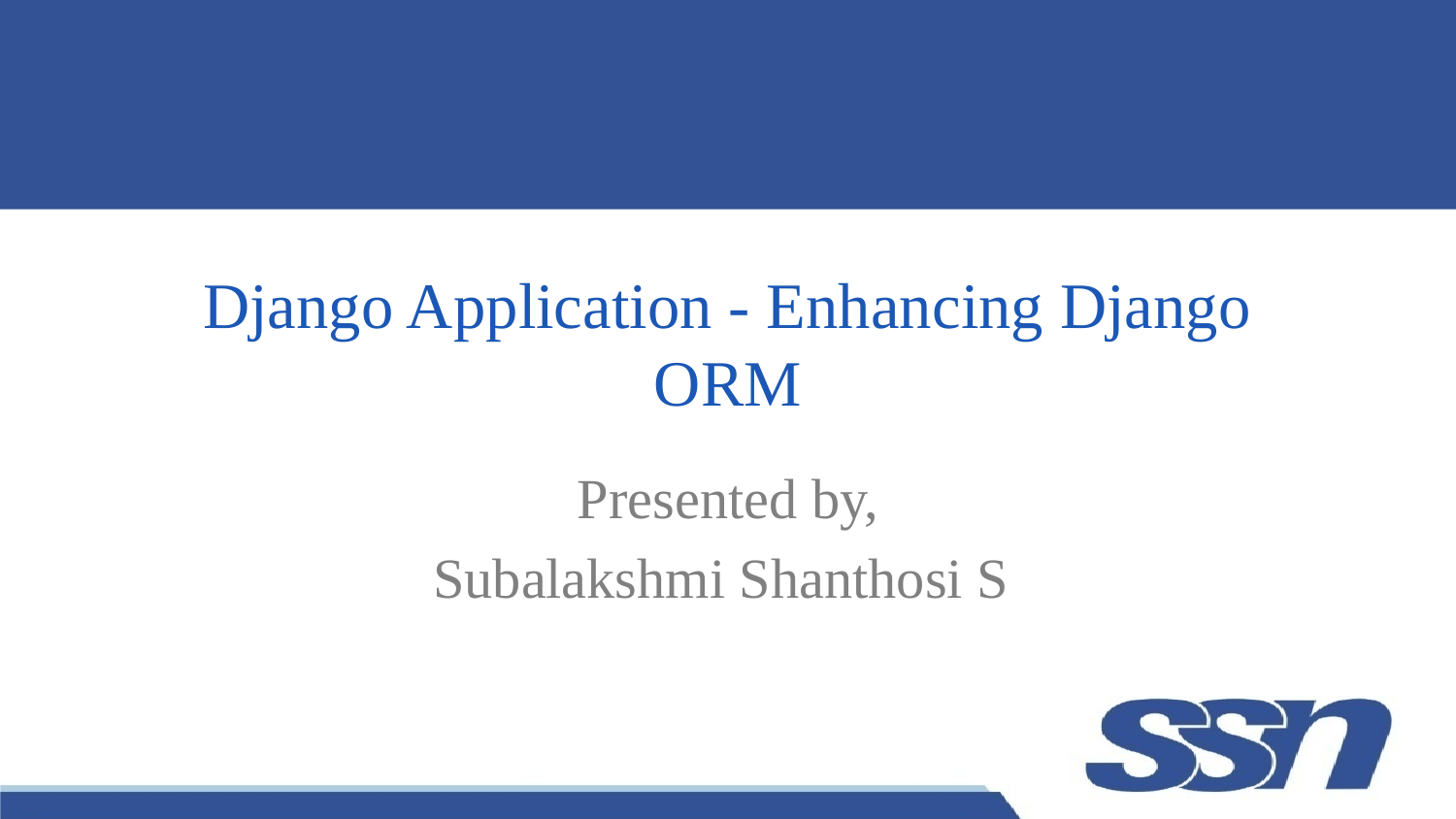

# Django Application - Enhancing Django ORM
Presented by,
Subalakshmi Shanthosi S